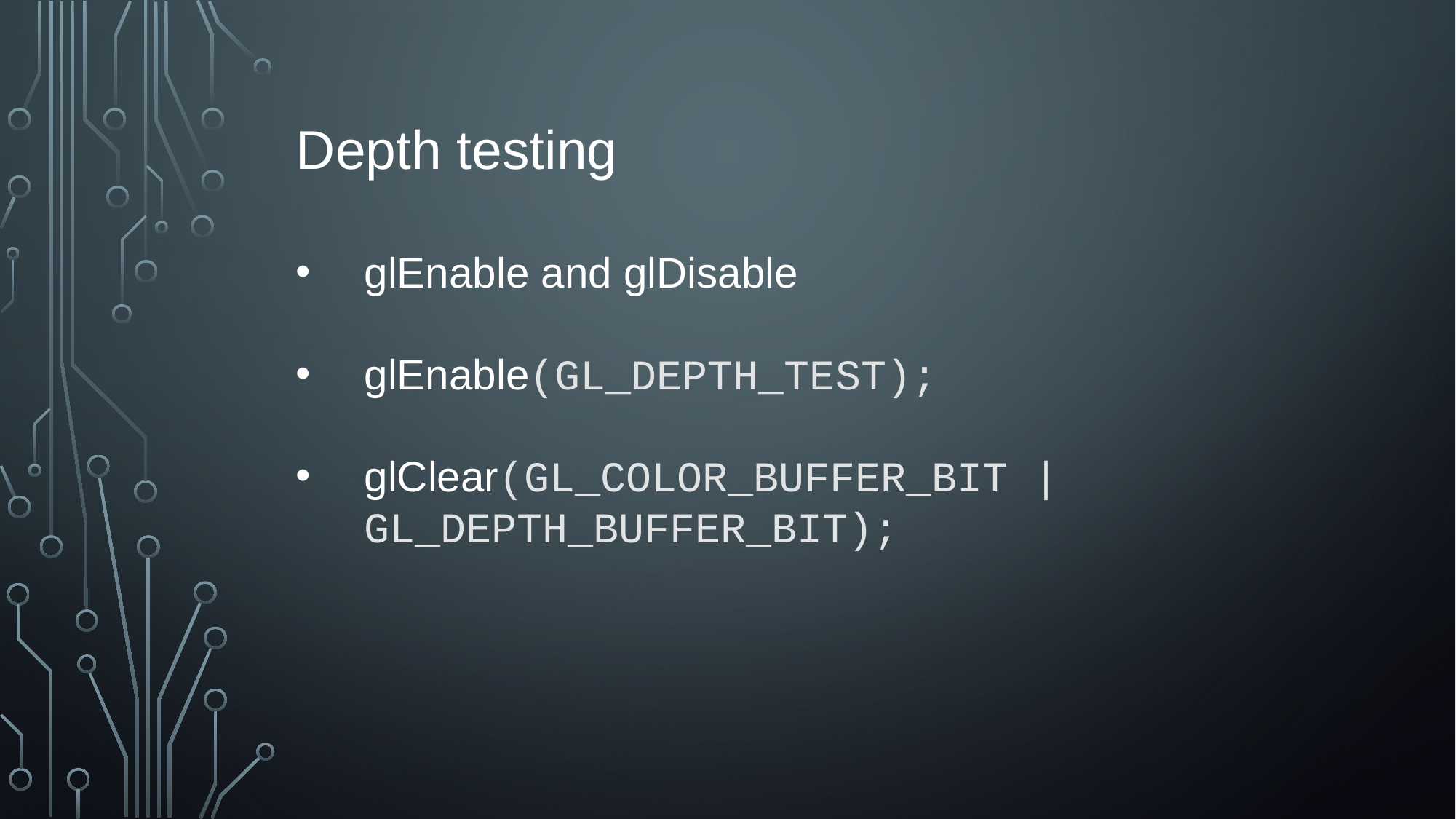

Depth testing

glEnable and glDisable

glEnable(GL_DEPTH_TEST);

glClear(GL_COLOR_BUFFER_BIT | GL_DEPTH_BUFFER_BIT);